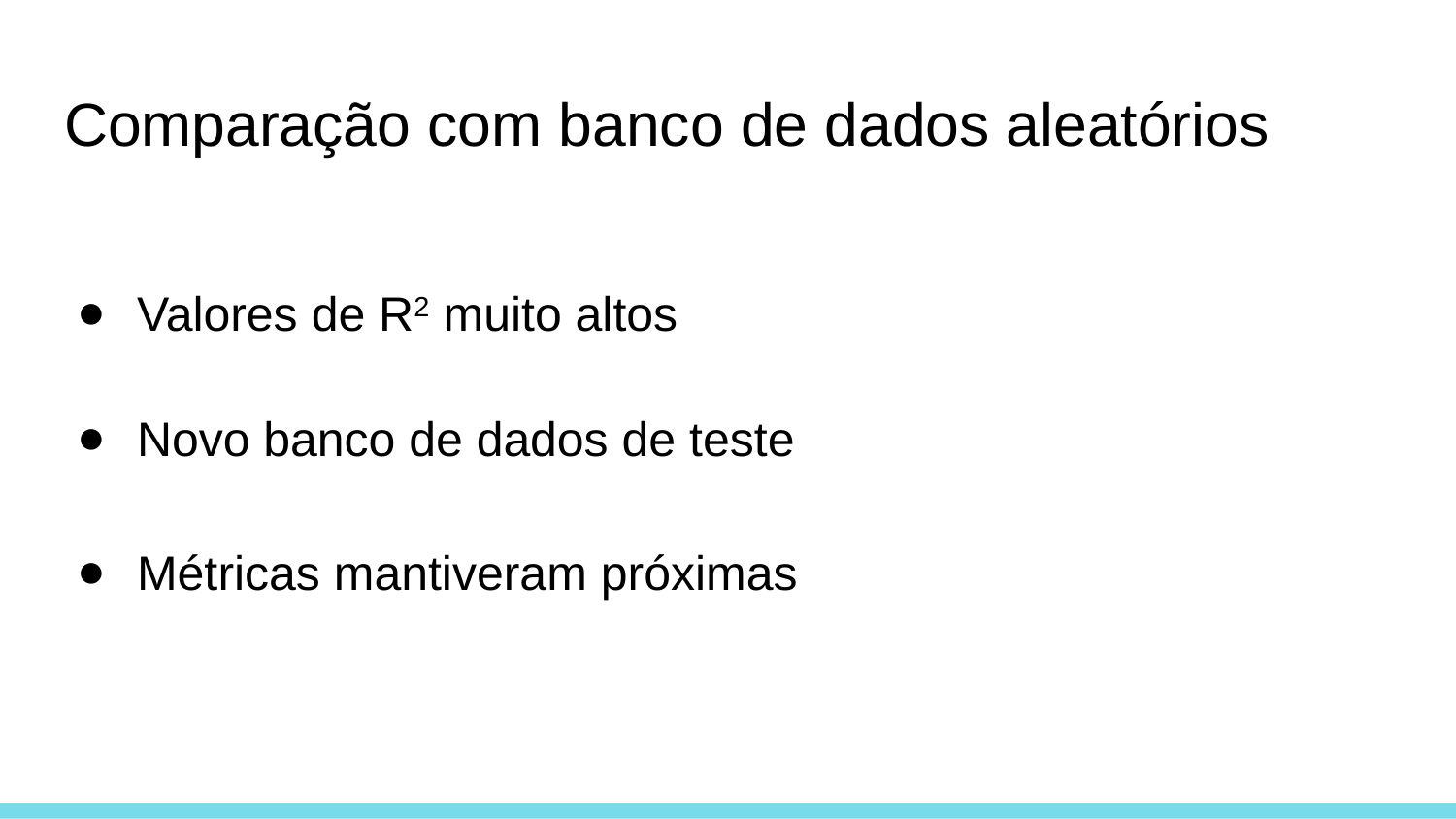

# Comparação com banco de dados aleatórios
Valores de R2 muito altos
Novo banco de dados de teste
Métricas mantiveram próximas